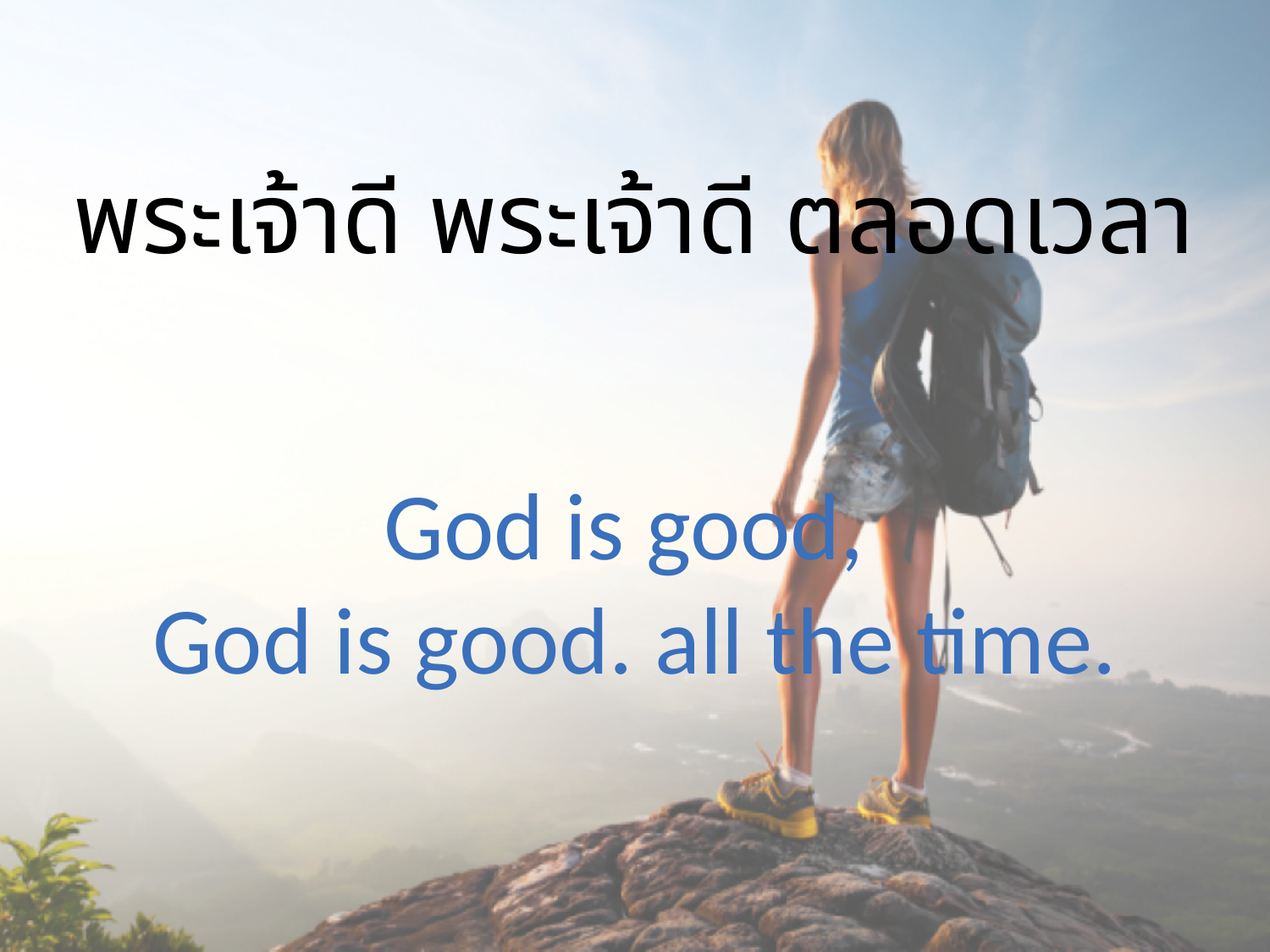

พระเจ้าดี พระเจ้าดี ตลอดเวลา
God is good,
God is good. all the time.